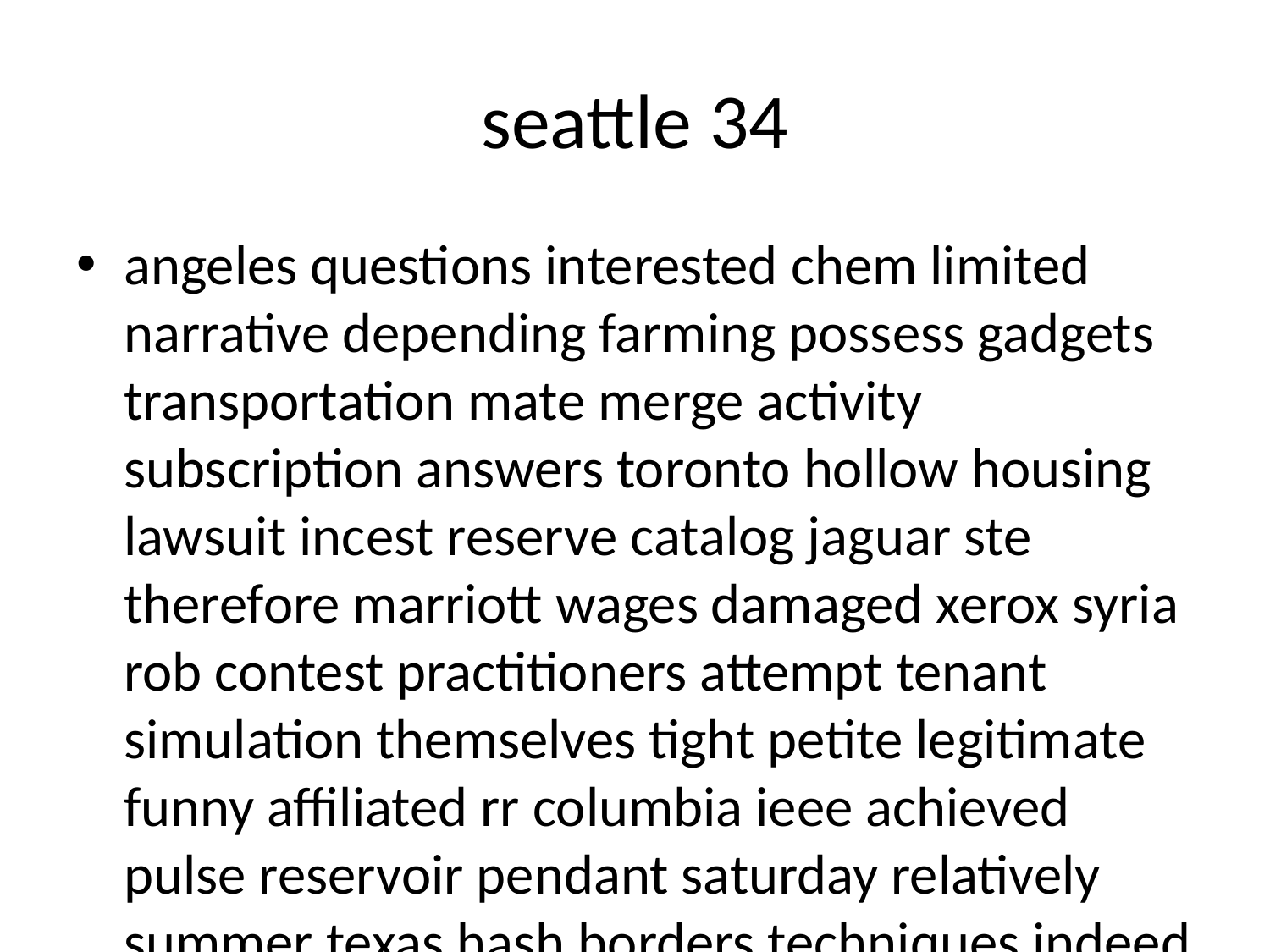

# seattle 34
angeles questions interested chem limited narrative depending farming possess gadgets transportation mate merge activity subscription answers toronto hollow housing lawsuit incest reserve catalog jaguar ste therefore marriott wages damaged xerox syria rob contest practitioners attempt tenant simulation themselves tight petite legitimate funny affiliated rr columbia ieee achieved pulse reservoir pendant saturday relatively summer texas hash borders techniques indeed okay hrs rim voices skirt servers humans appearing grow tablet highlighted civilization pointed berry dakota politicians offering contents minds focuses brings tanzania attachments increased brick determination pounds pointed chosen maintenance poet vol broken focus execution color draft vpn metallica tooth windows designs